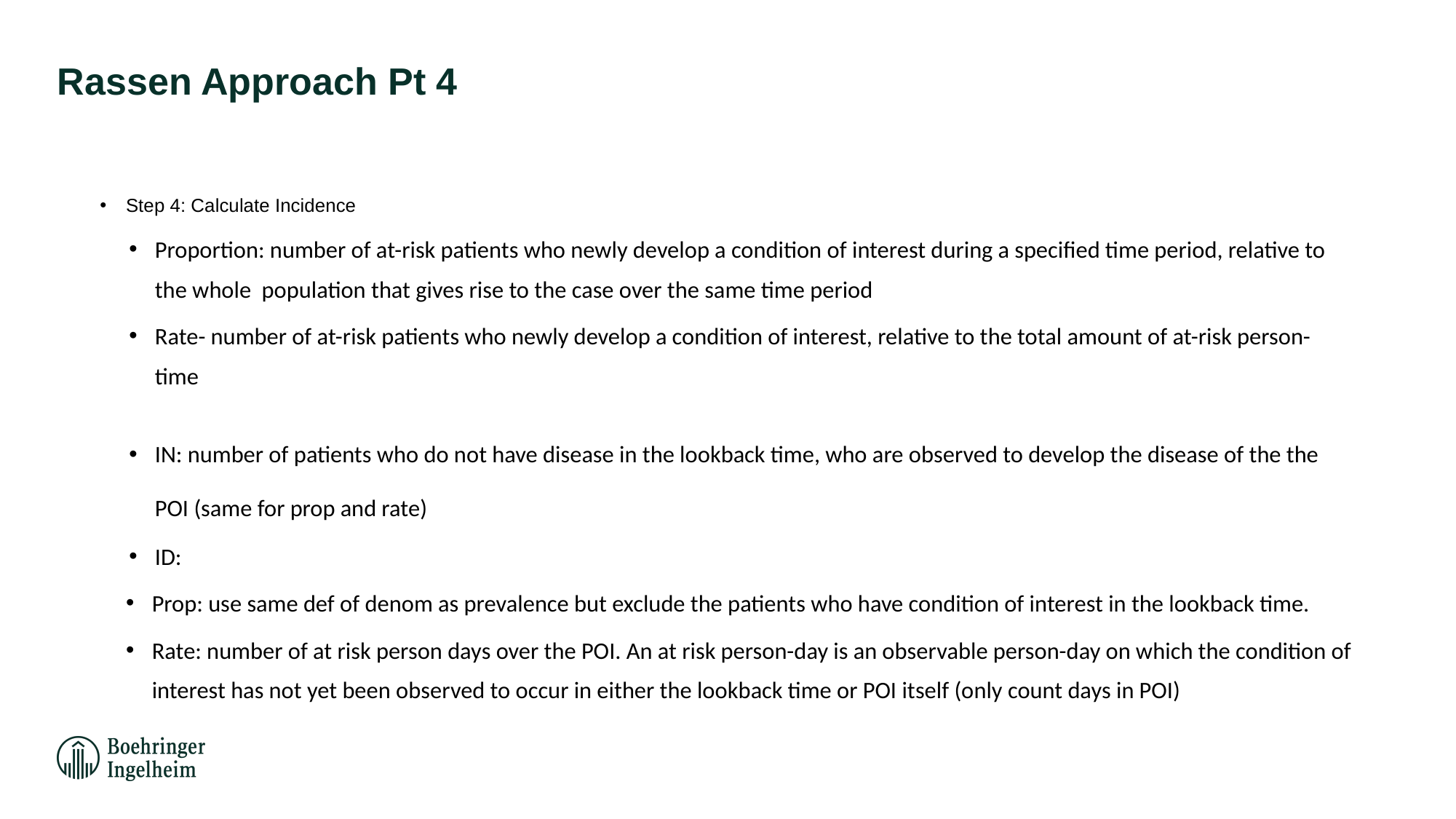

# Rassen Approach Pt 4
Step 4: Calculate Incidence
Proportion: number of at-risk patients who newly develop a condition of interest during a specified time period, relative to the whole  population that gives rise to the case over the same time period
Rate- number of at-risk patients who newly develop a condition of interest, relative to the total amount of at-risk person-time

IN: number of patients who do not have disease in the lookback time, who are observed to develop the disease of the the POI (same for prop and rate)
ID:
Prop: use same def of denom as prevalence but exclude the patients who have condition of interest in the lookback time.
Rate: number of at risk person days over the POI. An at risk person-day is an observable person-day on which the condition of interest has not yet been observed to occur in either the lookback time or POI itself (only count days in POI)